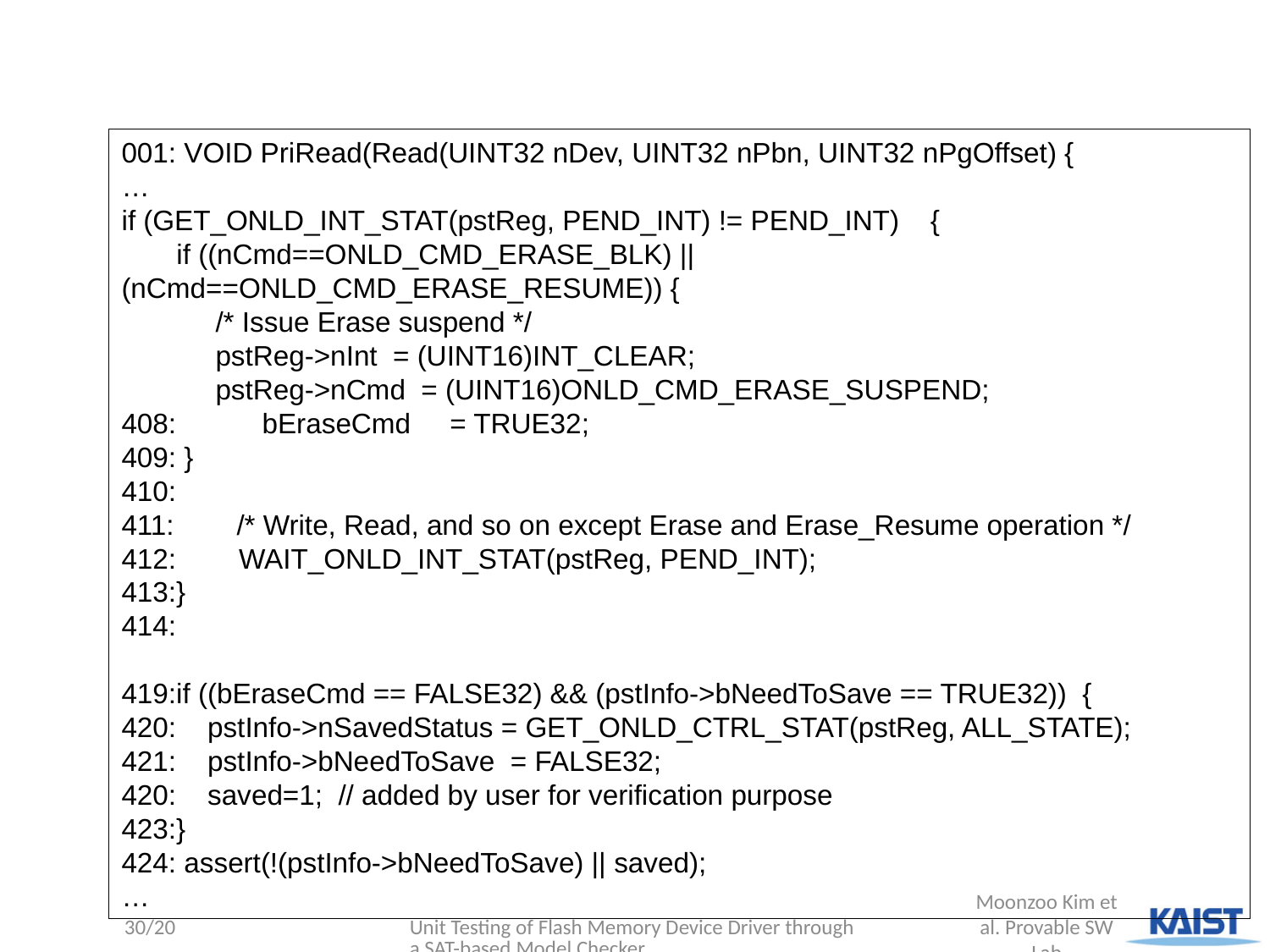

#
001: VOID PriRead(Read(UINT32 nDev, UINT32 nPbn, UINT32 nPgOffset) {
…
if (GET_ONLD_INT_STAT(pstReg, PEND_INT) != PEND_INT)    {
       if ((nCmd==ONLD_CMD_ERASE_BLK) || (nCmd==ONLD_CMD_ERASE_RESUME)) {
            /* Issue Erase suspend */
            pstReg->nInt  = (UINT16)INT_CLEAR;
            pstReg->nCmd  = (UINT16)ONLD_CMD_ERASE_SUSPEND;
408:           bEraseCmd     = TRUE32;
409: }
410:
411:        /* Write, Read, and so on except Erase and Erase_Resume operation */
412:        WAIT_ONLD_INT_STAT(pstReg, PEND_INT);
413:}
414:

419:if ((bEraseCmd == FALSE32) && (pstInfo->bNeedToSave == TRUE32))  {
420:    pstInfo->nSavedStatus = GET_ONLD_CTRL_STAT(pstReg, ALL_STATE);
421:    pstInfo->bNeedToSave  = FALSE32;
420:    saved=1;  // added by user for verification purpose
423:}
424: assert(!(pstInfo->bNeedToSave) || saved);
…
Unit Testing of Flash Memory Device Driver through a SAT-based Model Checker
30/20
Moonzoo Kim et al. Provable SW Lab